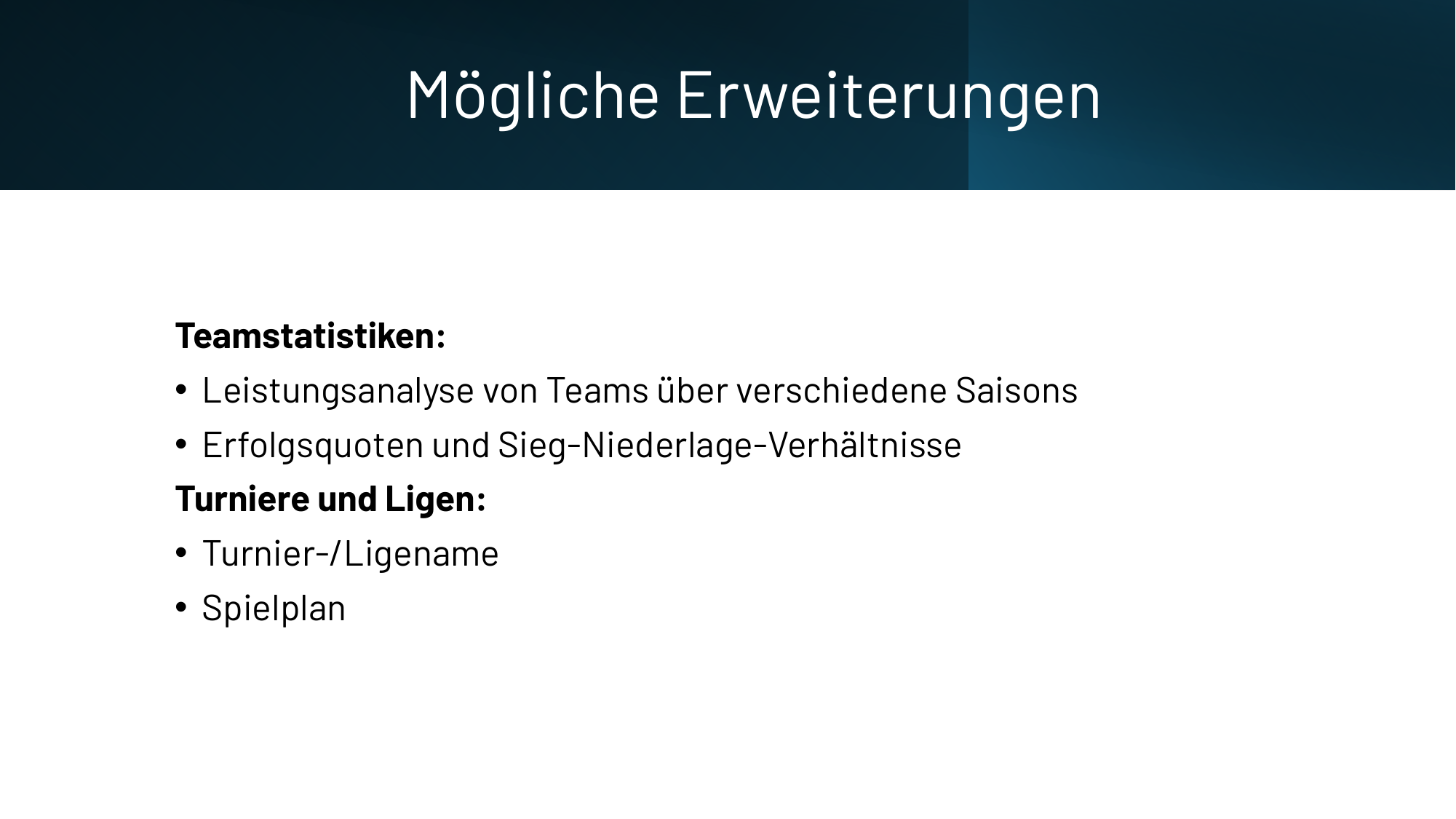

# Mögliche Erweiterungen
Teamstatistiken:
Leistungsanalyse von Teams über verschiedene Saisons
Erfolgsquoten und Sieg-Niederlage-Verhältnisse
Turniere und Ligen:
Turnier-/Ligename
Spielplan

11